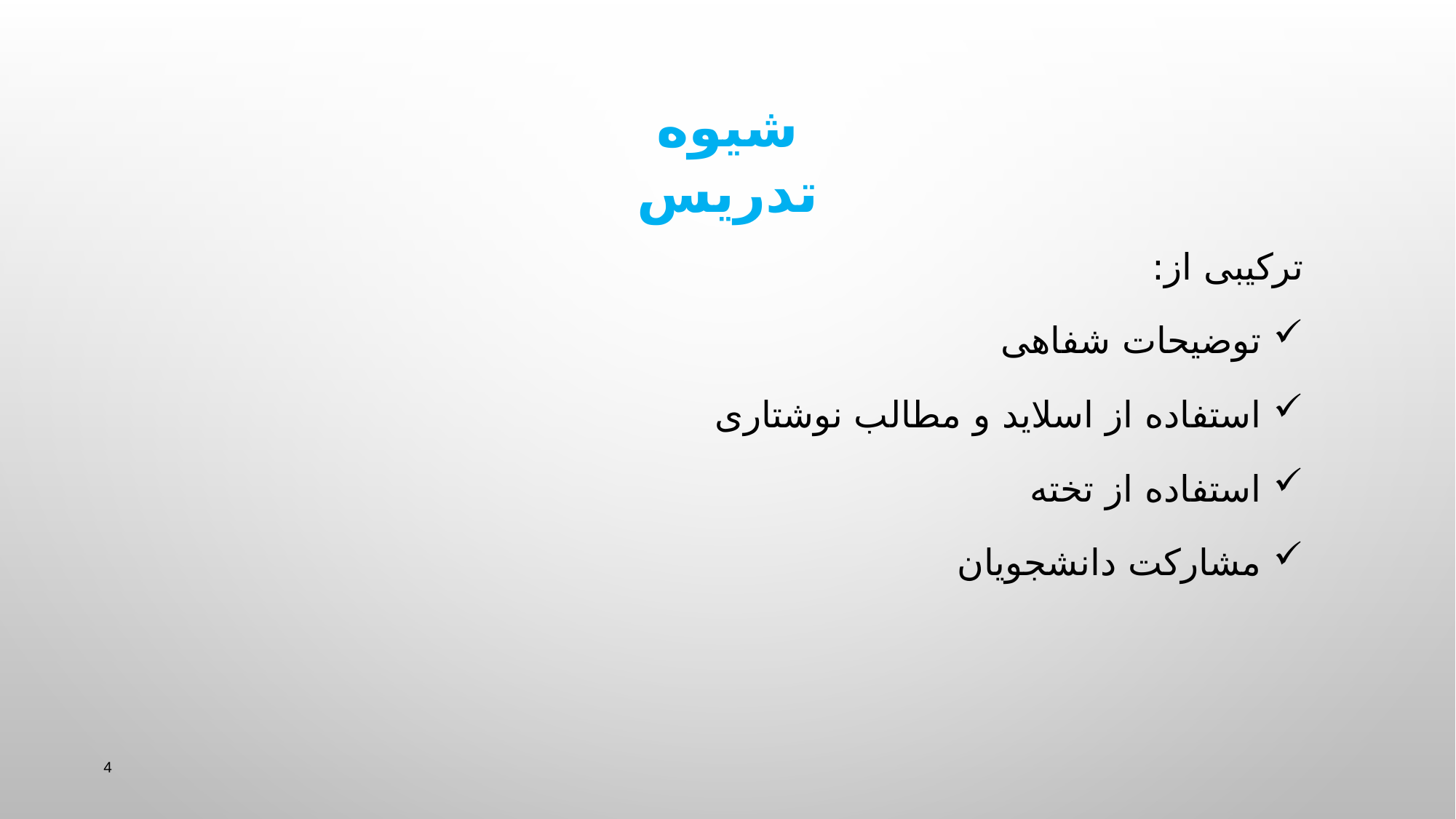

شیوه تدریس
ترکیبی از:
 توضیحات شفاهی
 استفاده از اسلاید و مطالب نوشتاری
 استفاده از تخته
 مشارکت دانشجویان

4